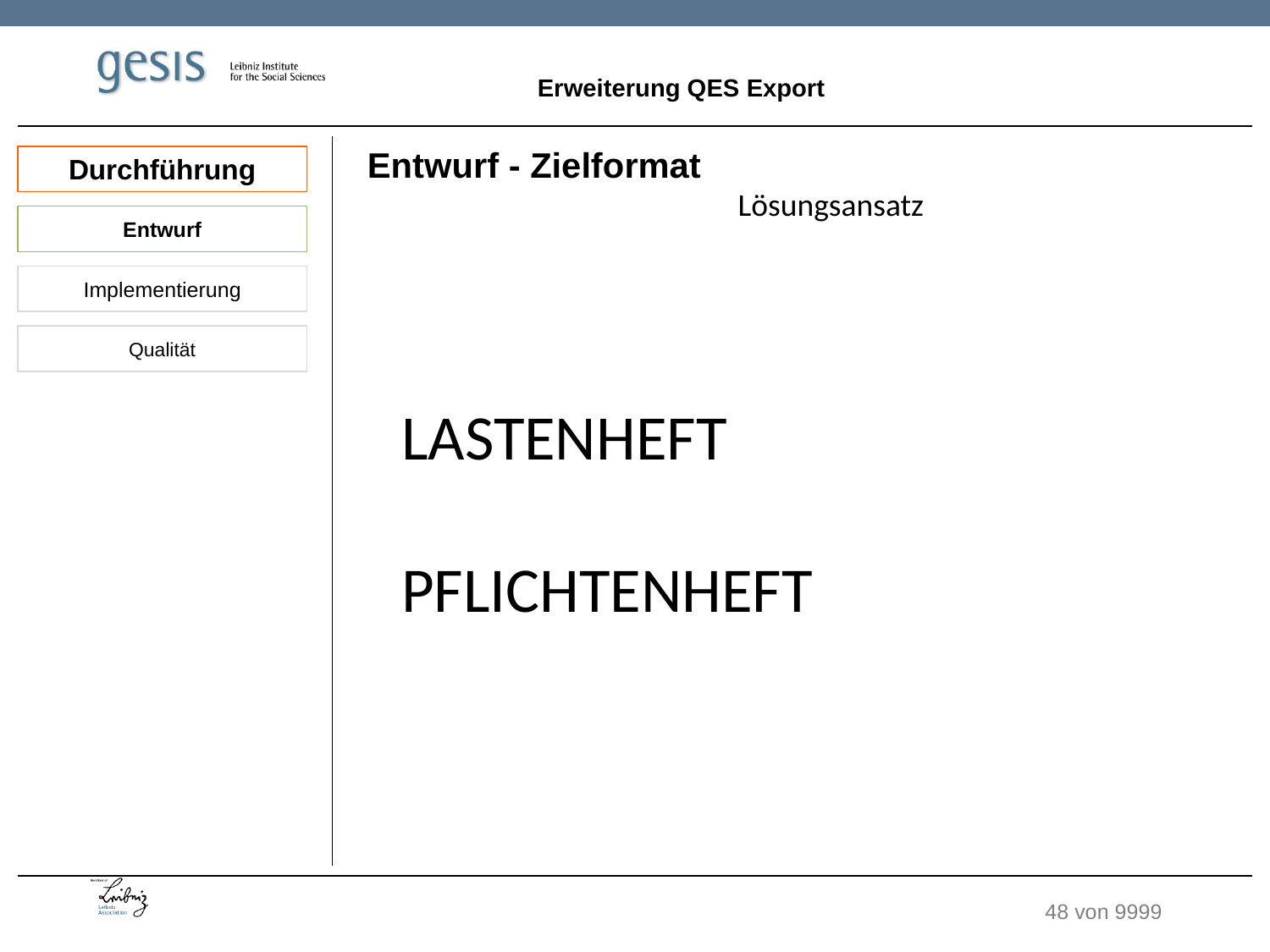

Erweiterung QES Export
Entwurf - Zielformat
Durchführung
Lösungsansatz
Entwurf
Implementierung
Qualität
LASTENHEFT

PFLICHTENHEFT
48